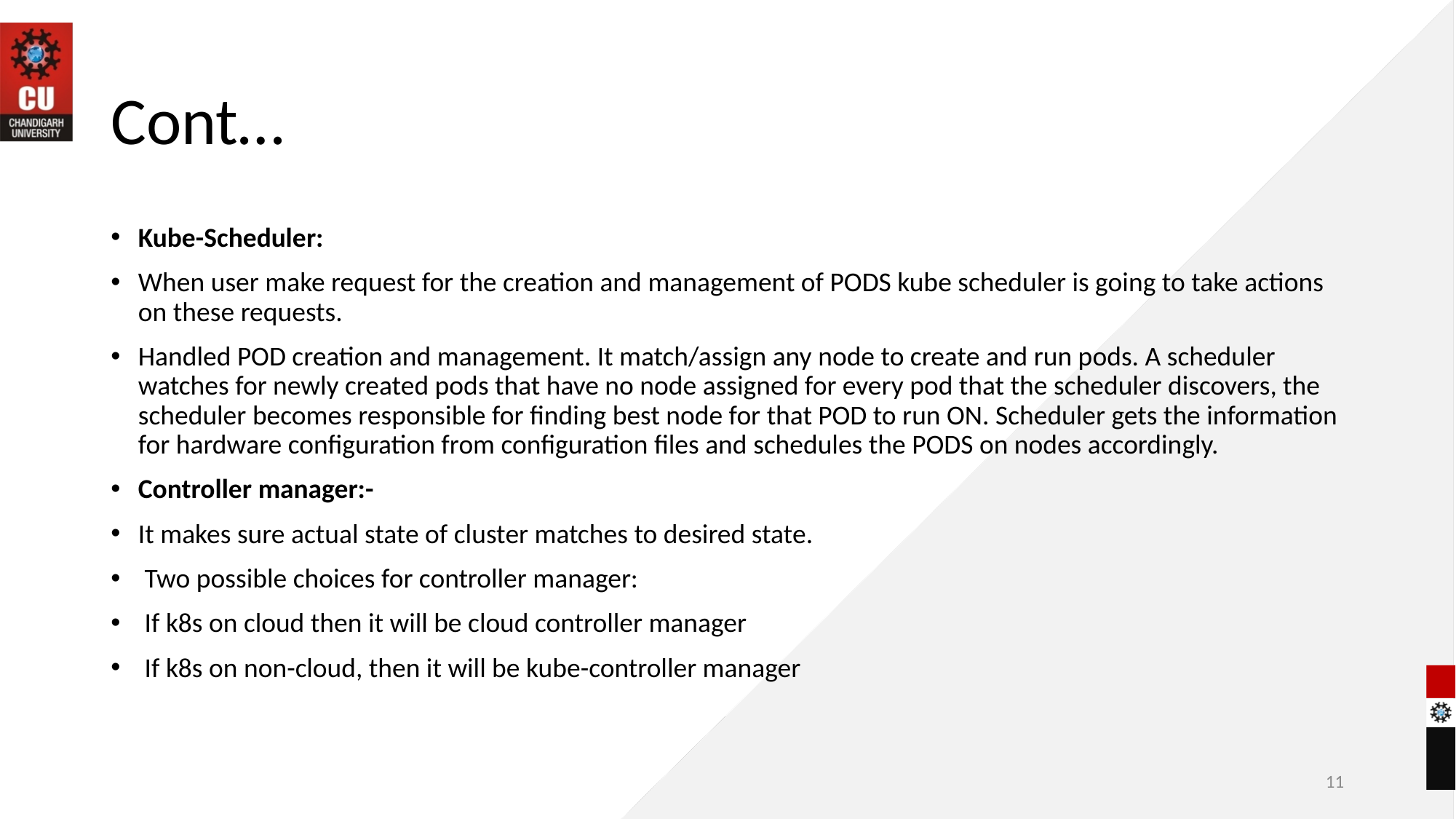

# Cont…
Kube-Scheduler:
When user make request for the creation and management of PODS kube scheduler is going to take actions on these requests.
Handled POD creation and management. It match/assign any node to create and run pods. A scheduler watches for newly created pods that have no node assigned for every pod that the scheduler discovers, the scheduler becomes responsible for finding best node for that POD to run ON. Scheduler gets the information for hardware configuration from configuration files and schedules the PODS on nodes accordingly.
Controller manager:-
It makes sure actual state of cluster matches to desired state.
 Two possible choices for controller manager:
 If k8s on cloud then it will be cloud controller manager
 If k8s on non-cloud, then it will be kube-controller manager

11